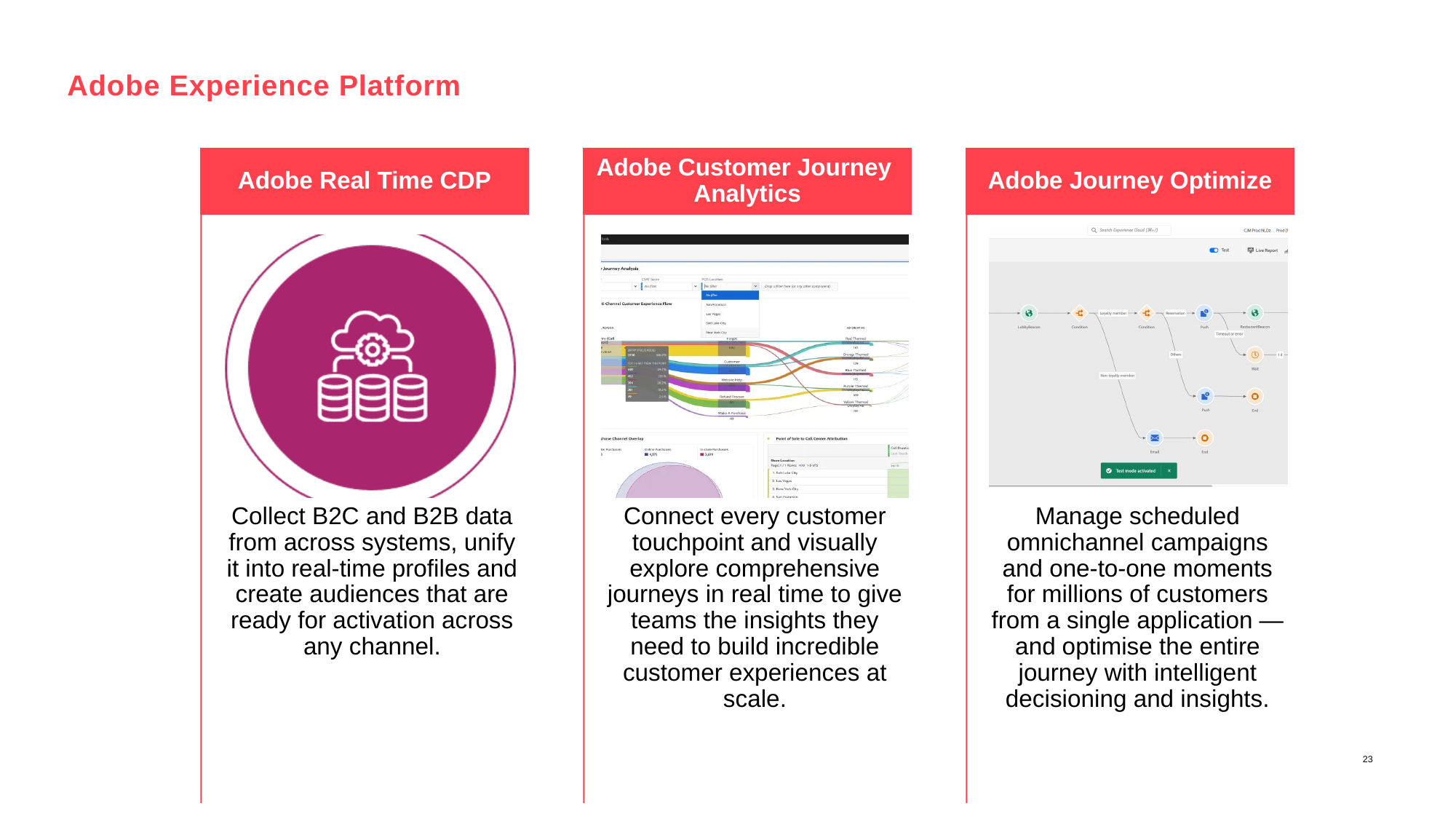

# Adobe Experience Platform
Collect B2C and B2B data from across systems, unify it into real-time profiles and create audiences that are ready for activation across any channel.
Adobe Real Time CDP
Connect every customer touchpoint and visually explore comprehensive journeys in real time to give teams the insights they need to build incredible customer experiences at scale.
Adobe Customer Journey  Analytics
Manage scheduled omnichannel campaigns and one-to-one moments for millions of customers from a single application — and optimise the entire journey with intelligent decisioning and insights.
Adobe Journey Optimize